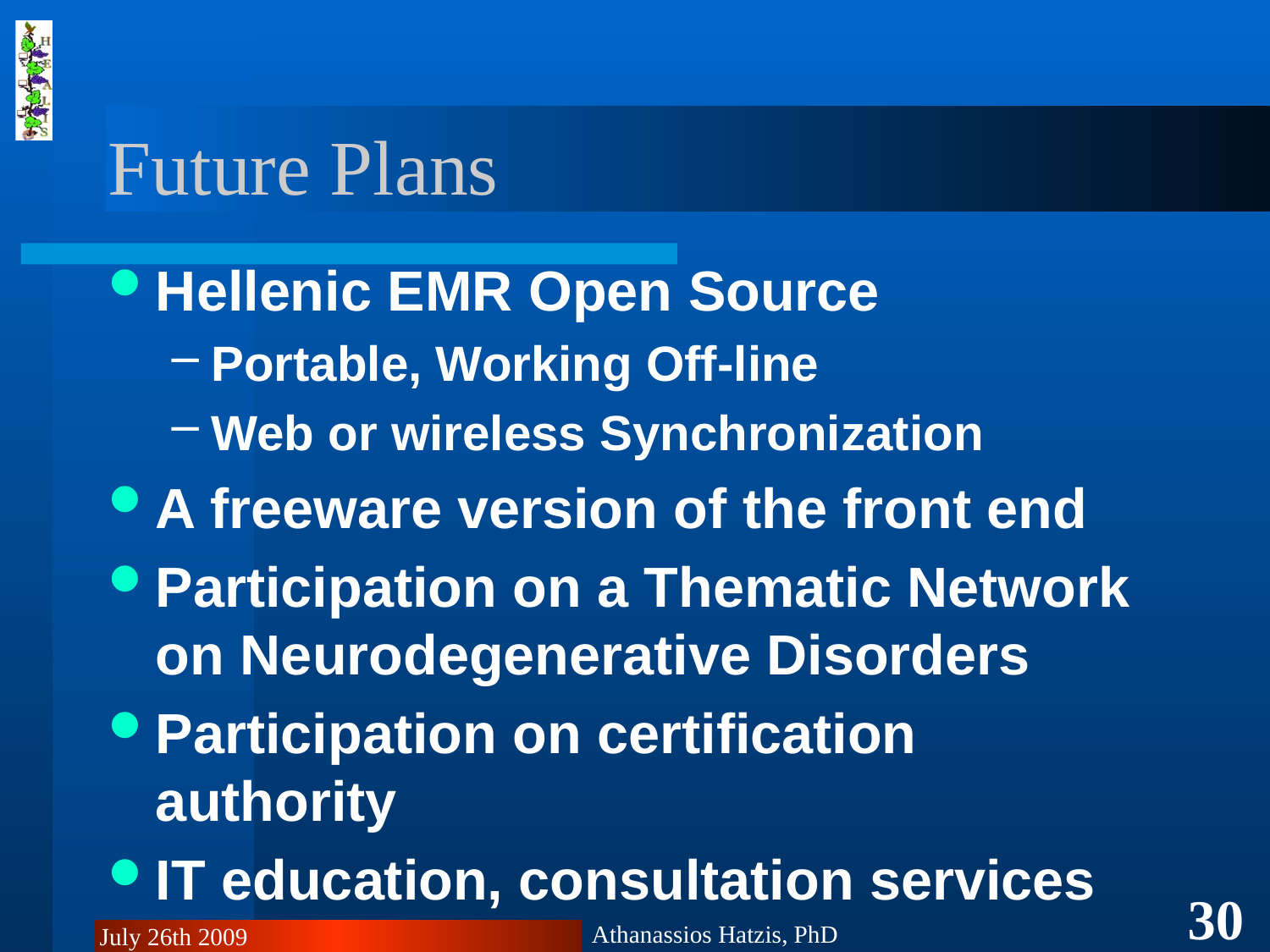

# Future Plans
Hellenic EMR Open Source
Portable, Working Off-line
Web or wireless Synchronization
A freeware version of the front end
Participation on a Thematic Network on Neurodegenerative Disorders
Participation on certification authority
IT education, consultation services
30
Athanassios Hatzis, PhD
July 26th 2009